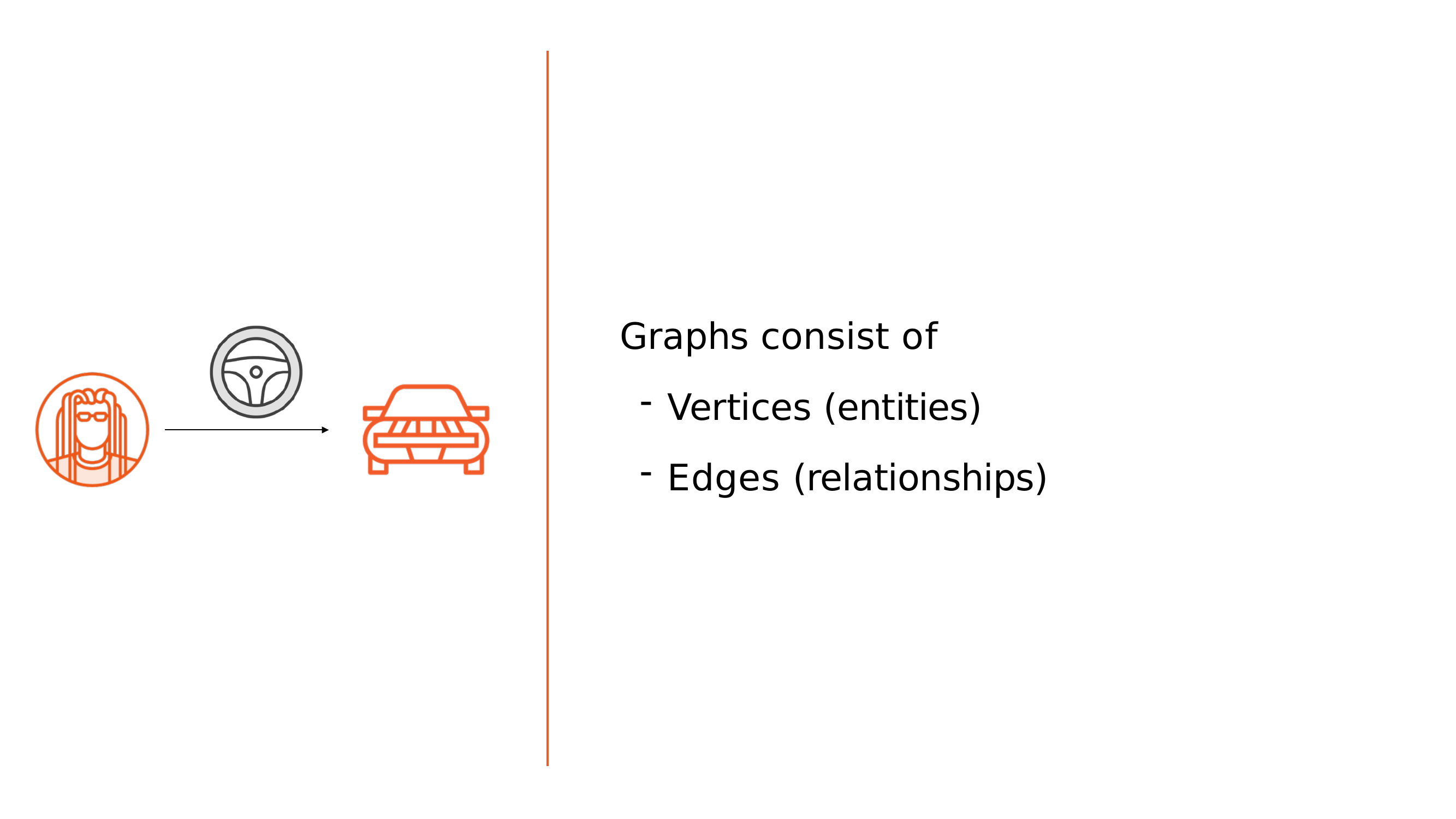

Graphs consist of
Vertices (entities)
Edges (relationships)